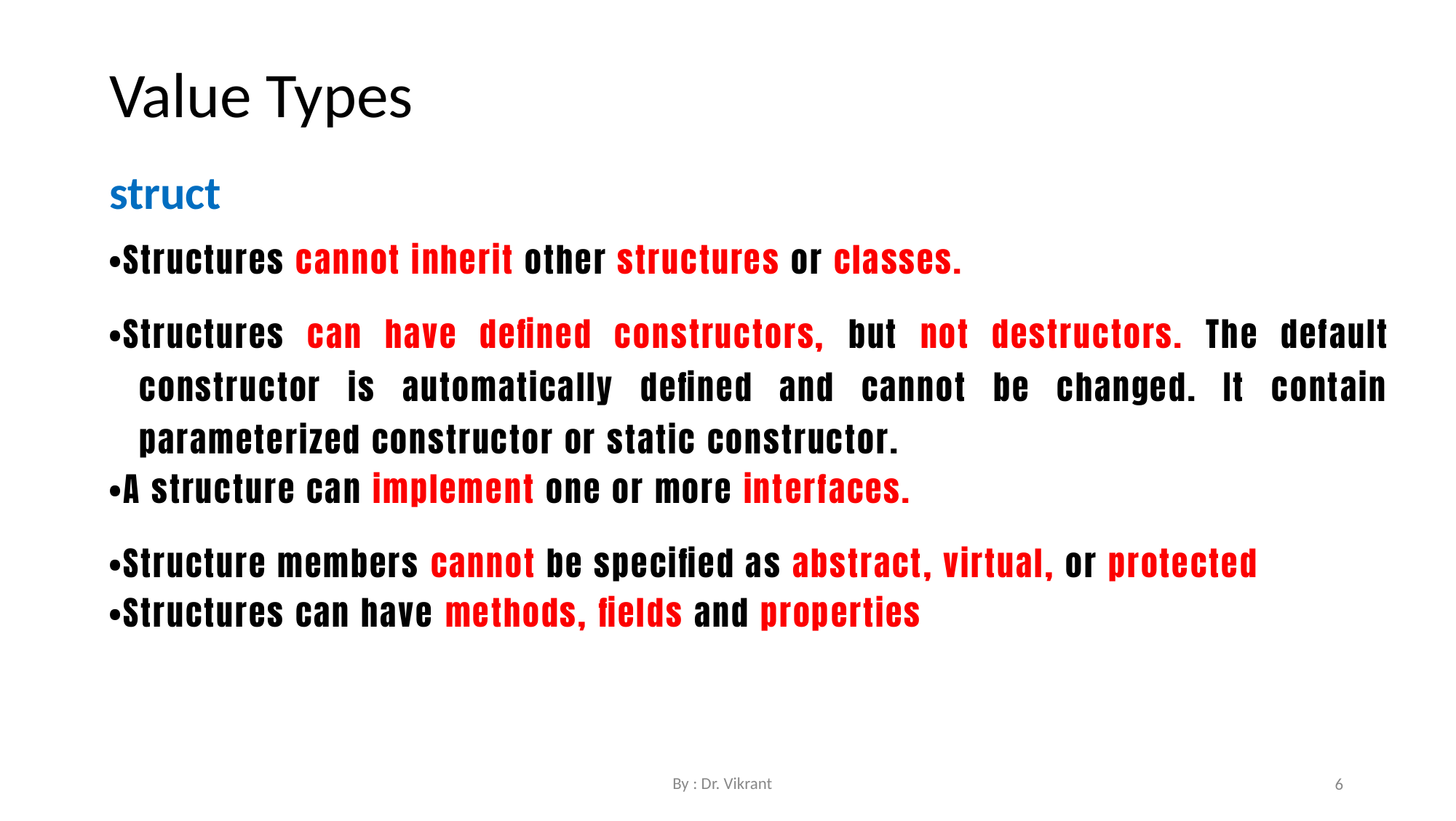

Value Types
struct
•Structures cannot inherit other structures or classes.
•Structures can have defined constructors, but not destructors. The default constructor is automatically defined and cannot be changed. It contain parameterized constructor or static constructor.
•A structure can implement one or more interfaces.
•Structure members cannot be specified as abstract, virtual, or protected
•Structures can have methods, fields and properties
By : Dr. Vikrant
6